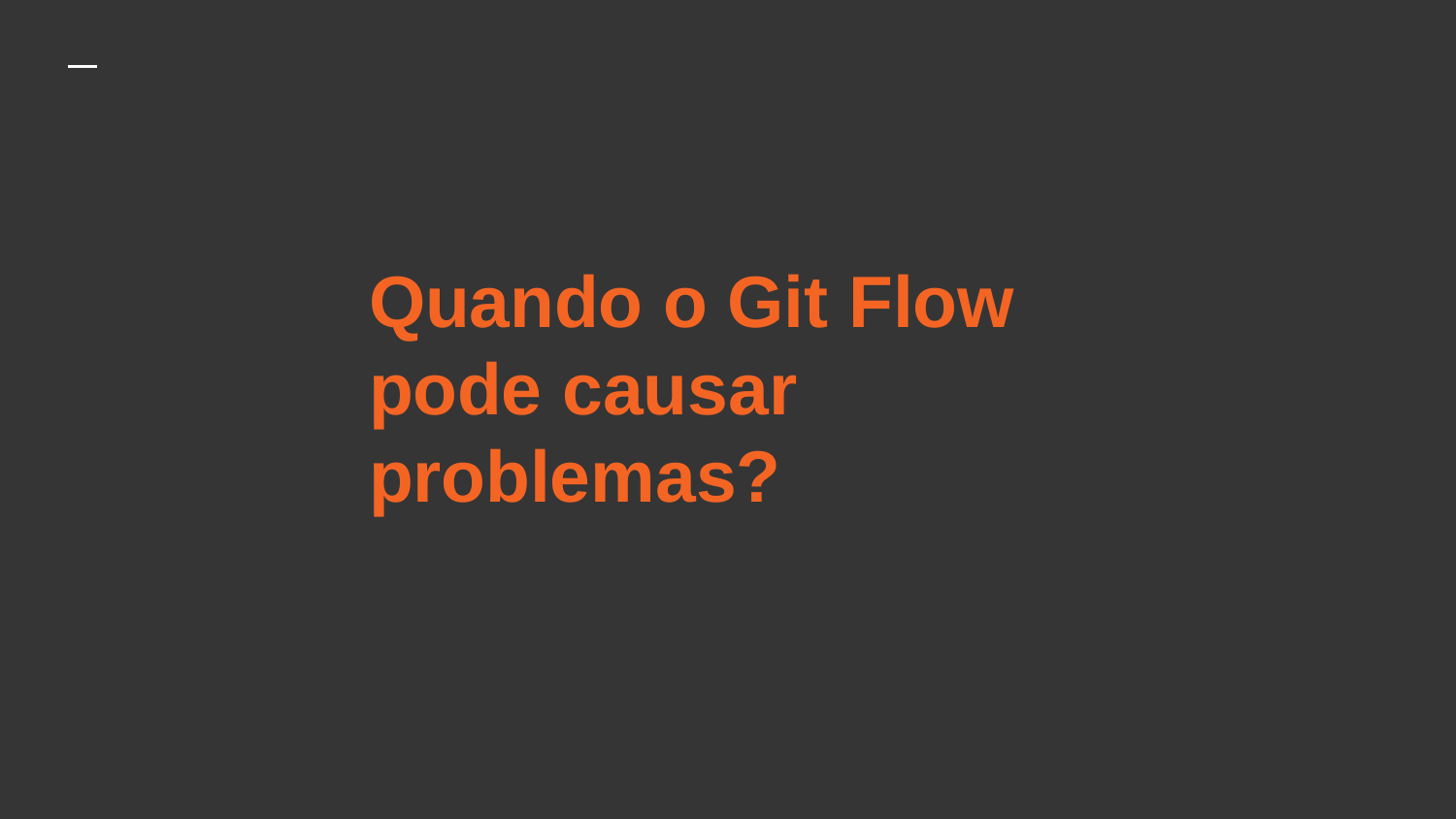

# Quando o Git Flow pode causar problemas?